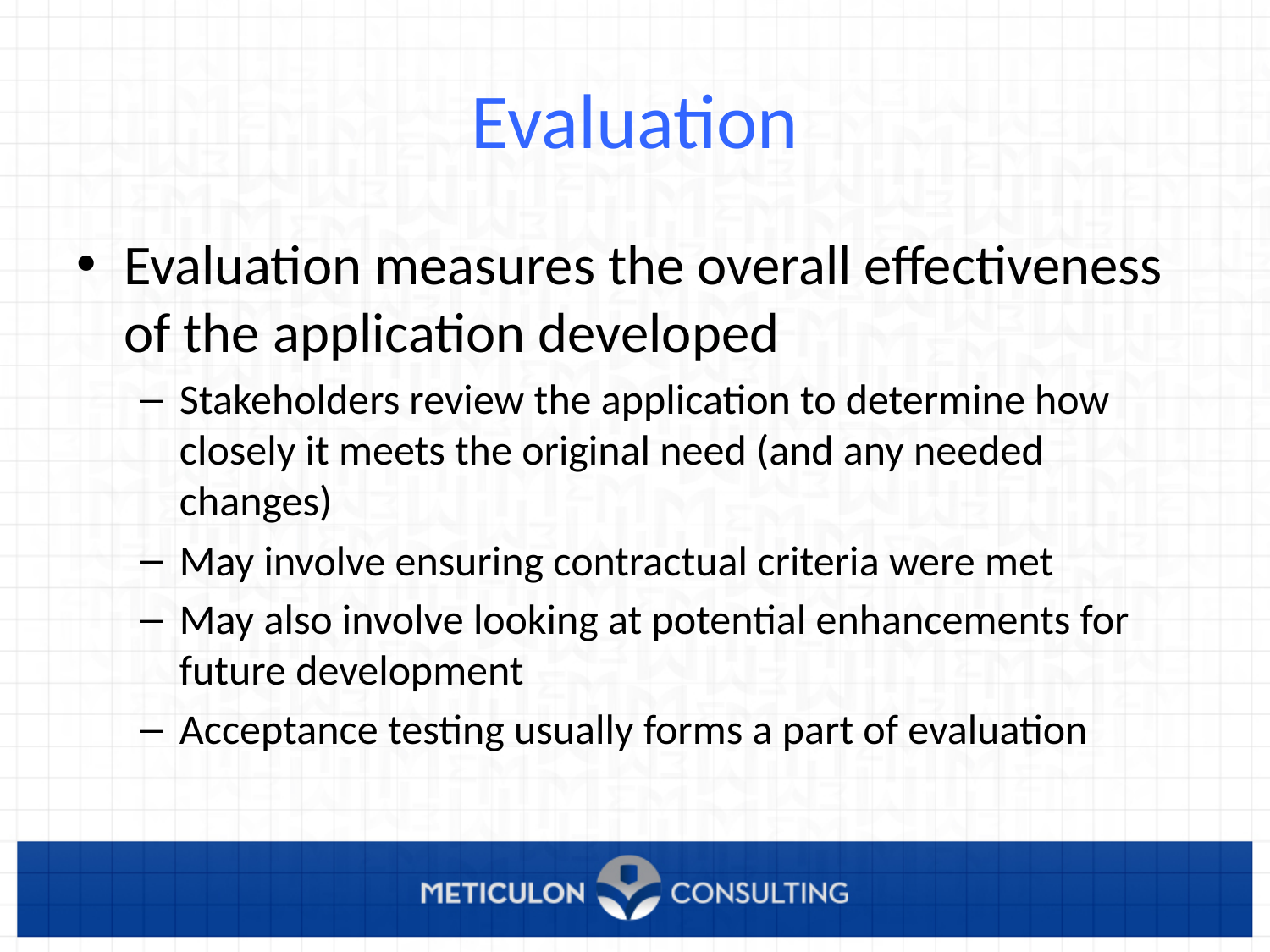

# Evaluation
Evaluation measures the overall effectiveness of the application developed
Stakeholders review the application to determine how closely it meets the original need (and any needed changes)
May involve ensuring contractual criteria were met
May also involve looking at potential enhancements for future development
Acceptance testing usually forms a part of evaluation